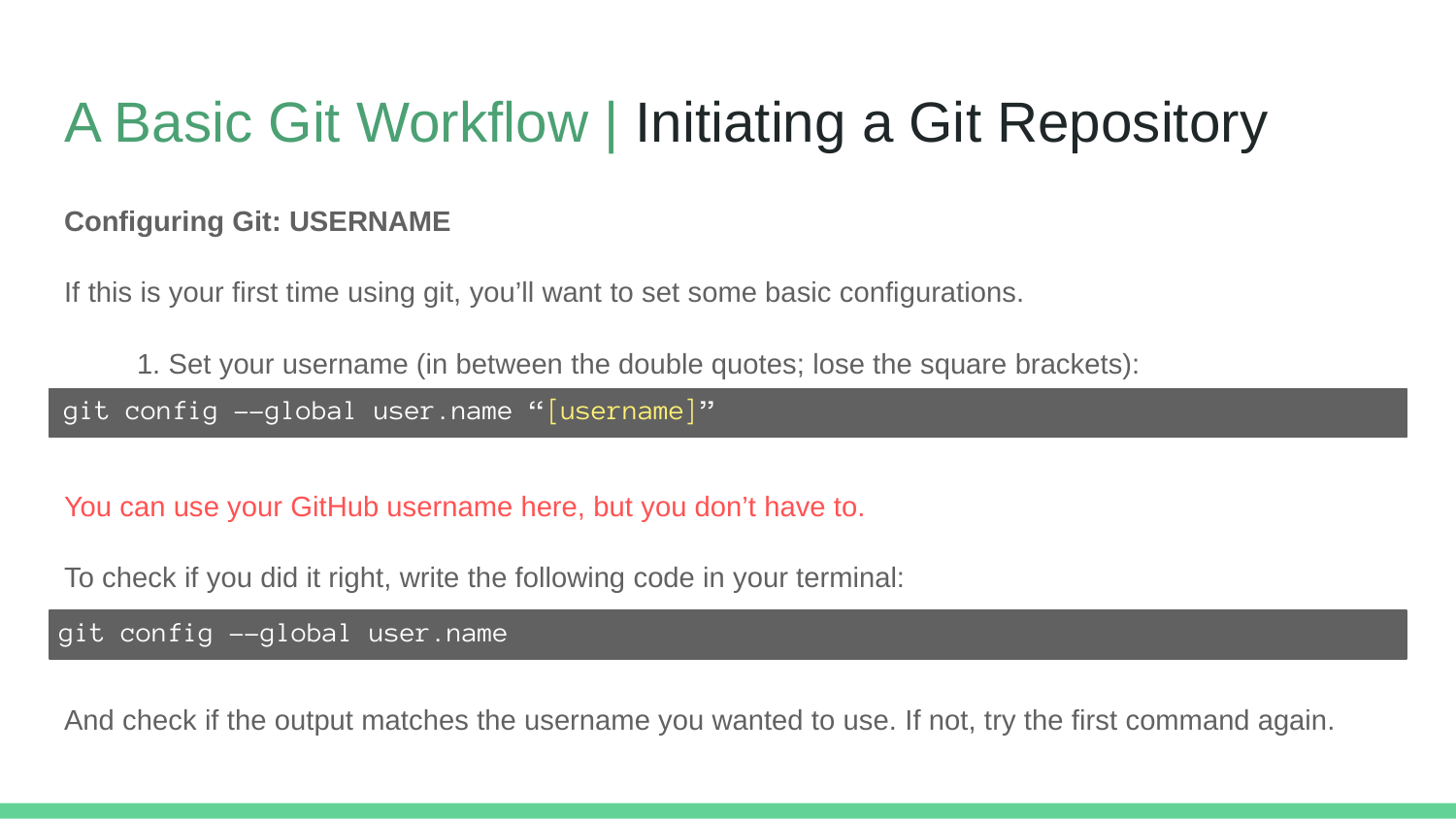

# A Basic Git Workflow | Initiating a Git Repository
Configuring Git: USERNAME
If this is your first time using git, you’ll want to set some basic configurations.
1. Set your username (in between the double quotes; lose the square brackets):

You can use your GitHub username here, but you don’t have to.
To check if you did it right, write the following code in your terminal:

And check if the output matches the username you wanted to use. If not, try the first command again.

git config --global user.name “[username]”

git config --global user.name